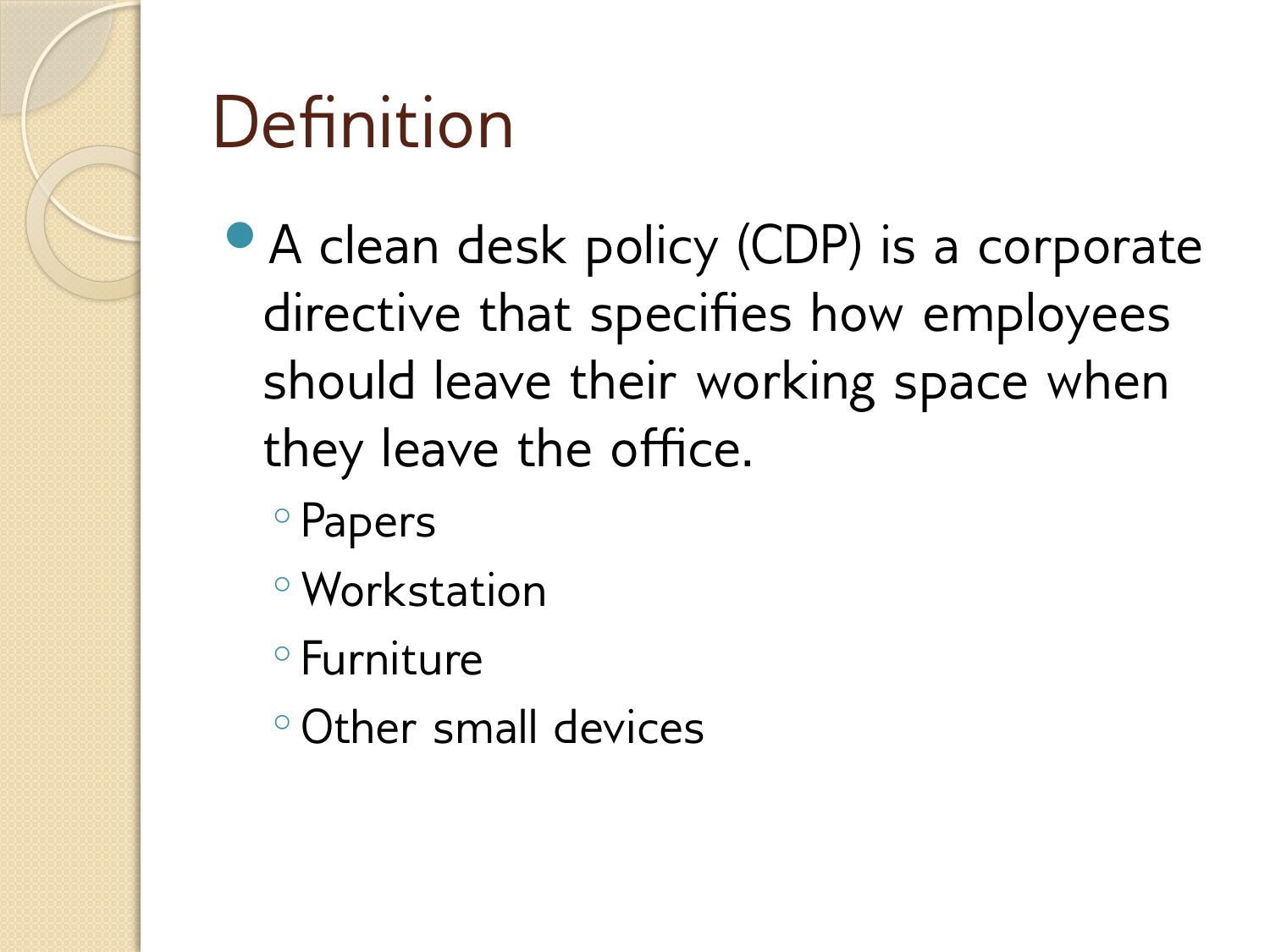

# Definition
A clean desk policy (CDP) is a corporate directive that specifies how employees should leave their working space when they leave the office.
Papers
Workstation
Furniture
Other small devices